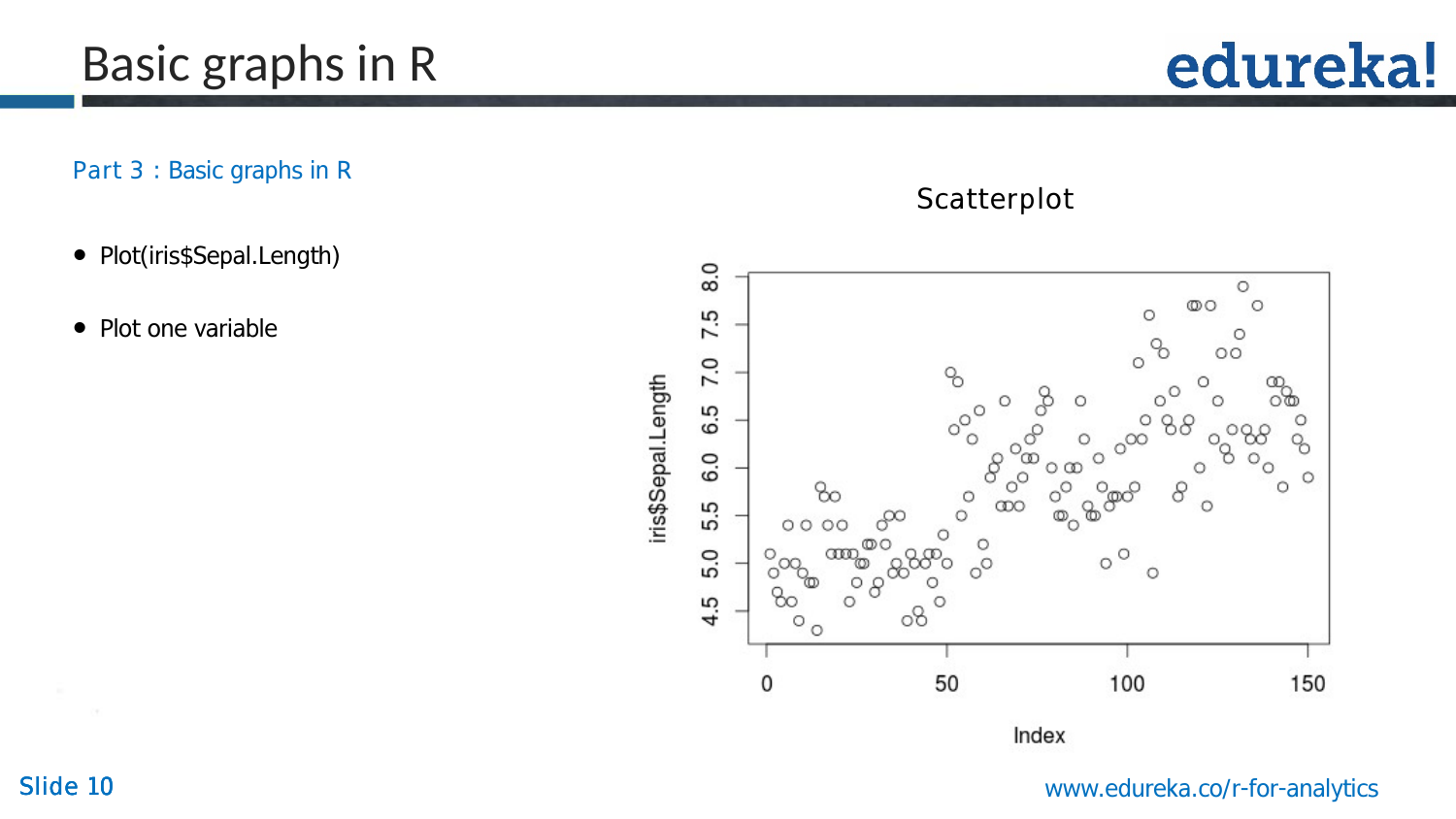

Basic graphs in R
Part 3 : Basic graphs in R

Plot(iris$Sepal.Length)

Plot one variable

Scatterplot